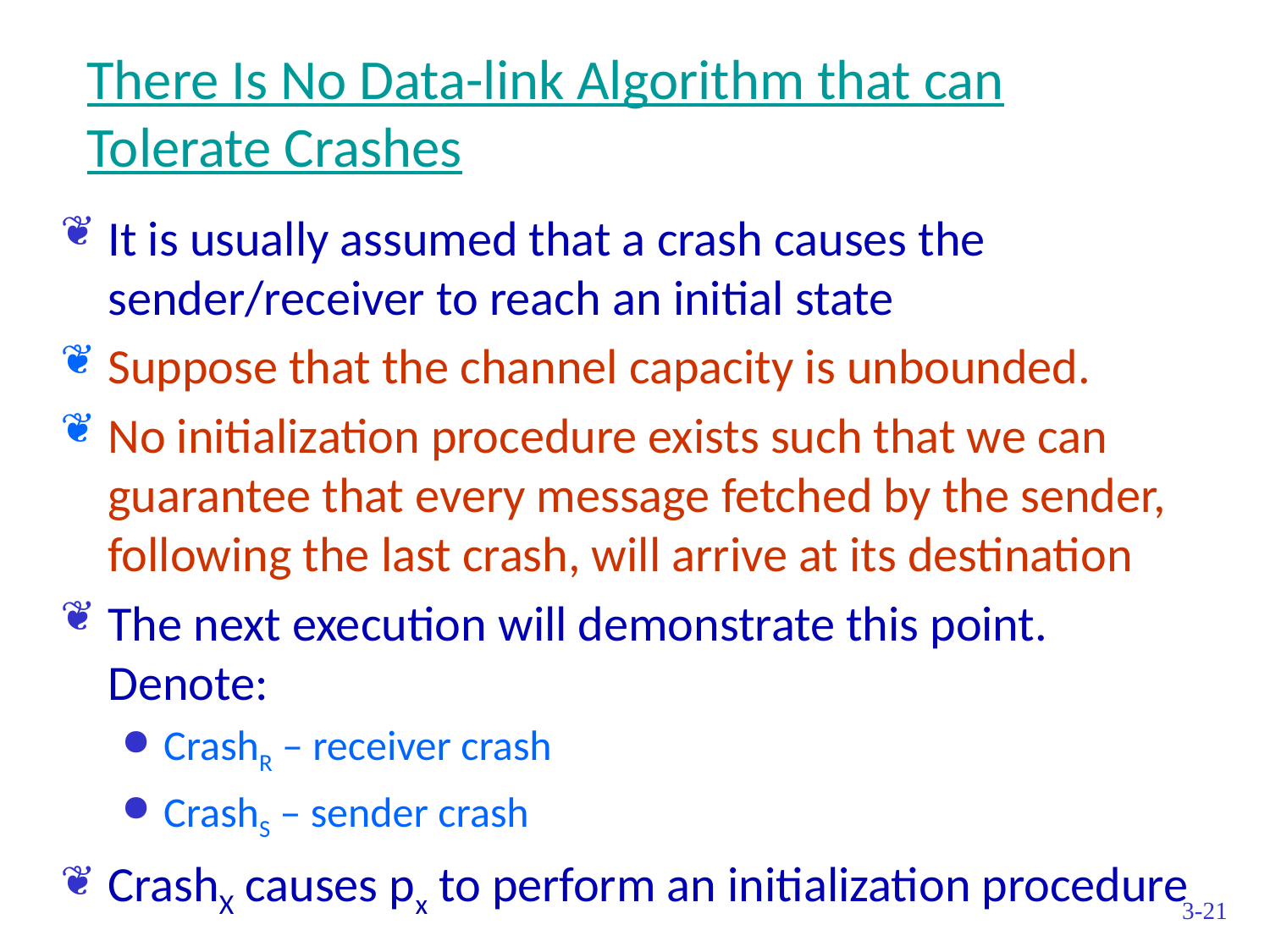

# There Is No Data-link Algorithm that can Tolerate Crashes
It is usually assumed that a crash causes the sender/receiver to reach an initial state
Suppose that the channel capacity is unbounded.
No initialization procedure exists such that we can guarantee that every message fetched by the sender, following the last crash, will arrive at its destination
The next execution will demonstrate this point. Denote:
CrashR – receiver crash
CrashS – sender crash
CrashX causes px to perform an initialization procedure

3-21